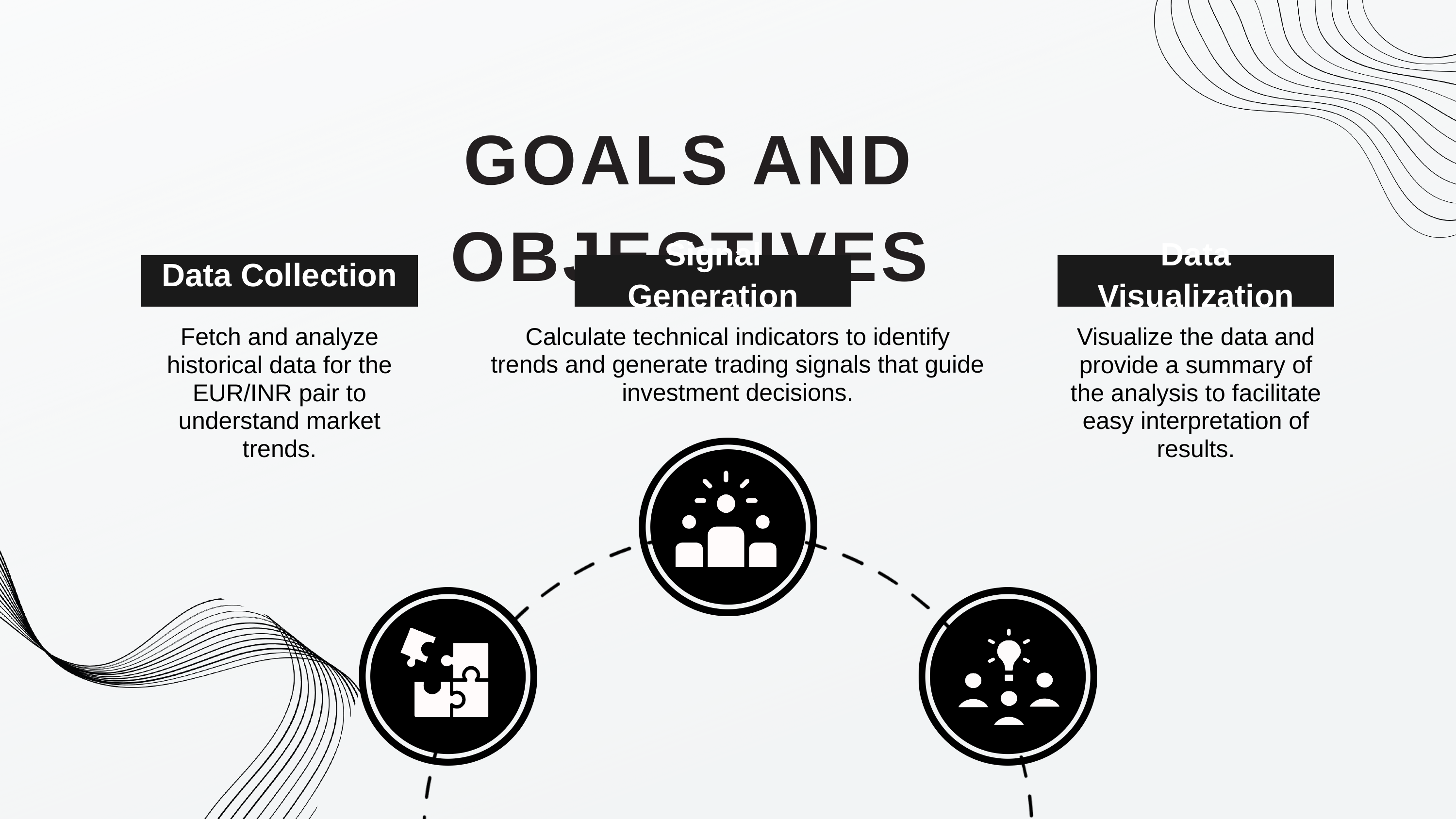

GOALS AND OBJECTIVES

Data Collection

Signal Generation

Data Visualization
Calculate technical indicators to identify trends and generate trading signals that guide investment decisions.
Fetch and analyze historical data for the EUR/INR pair to understand market trends.
Visualize the data and provide a summary of the analysis to facilitate easy interpretation of results.